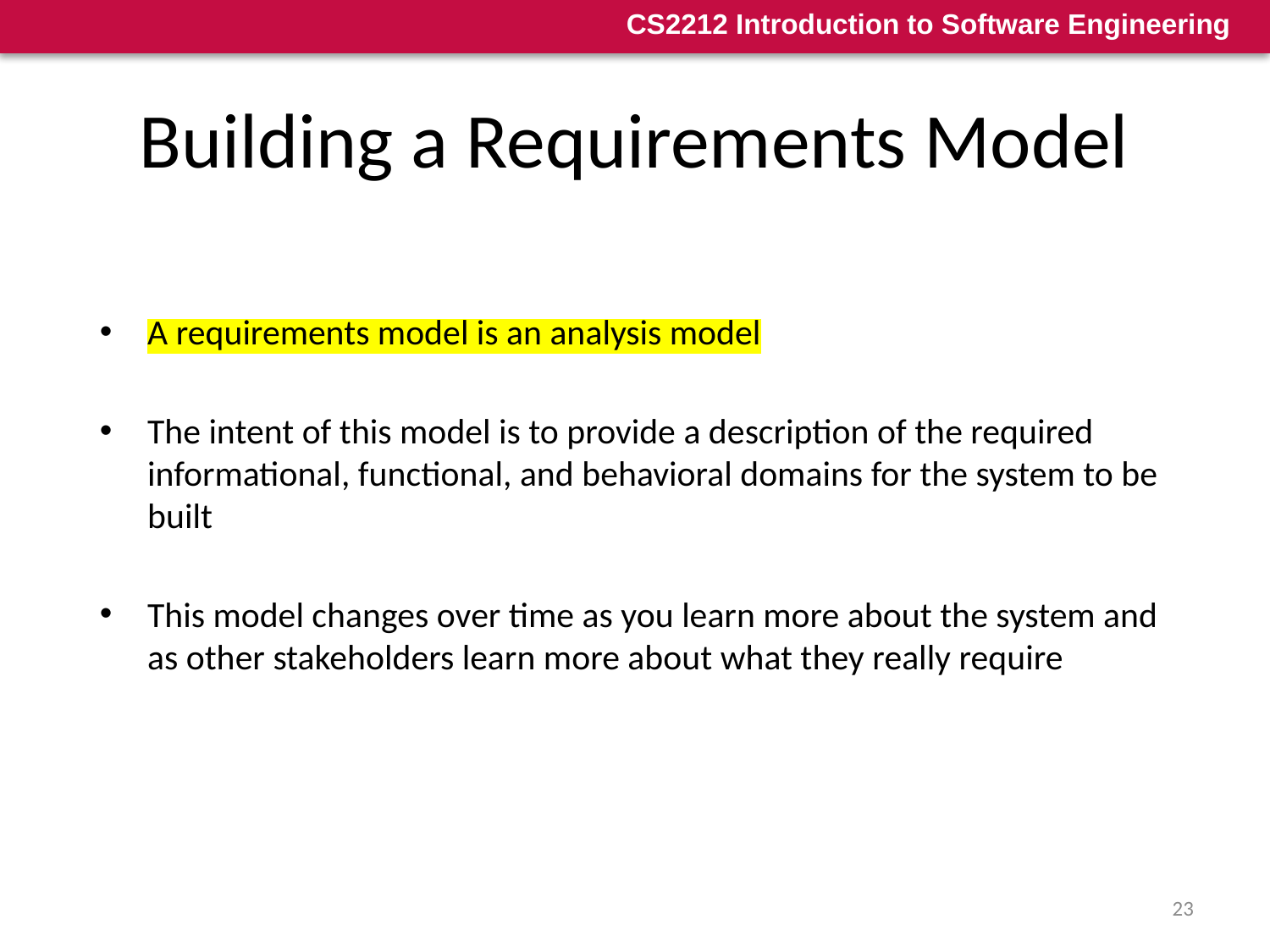

# Building a Requirements Model
A requirements model is an analysis model

The intent of this model is to provide a description of the required informational, functional, and behavioral domains for the system to be built

This model changes over time as you learn more about the system and as other stakeholders learn more about what they really require
23